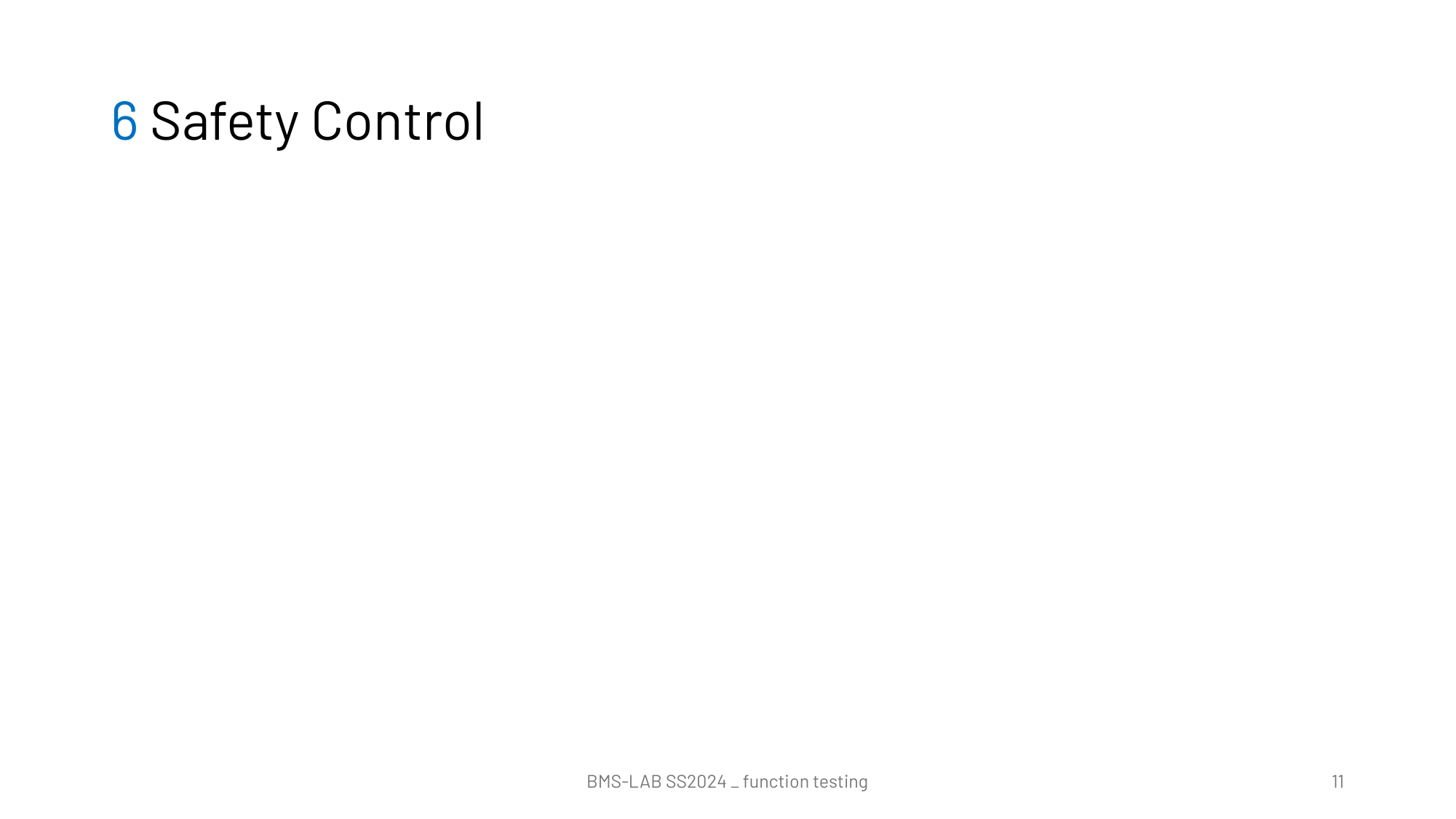

# 6 Safety Control

BMS-LAB SS2024 _ function testing
11